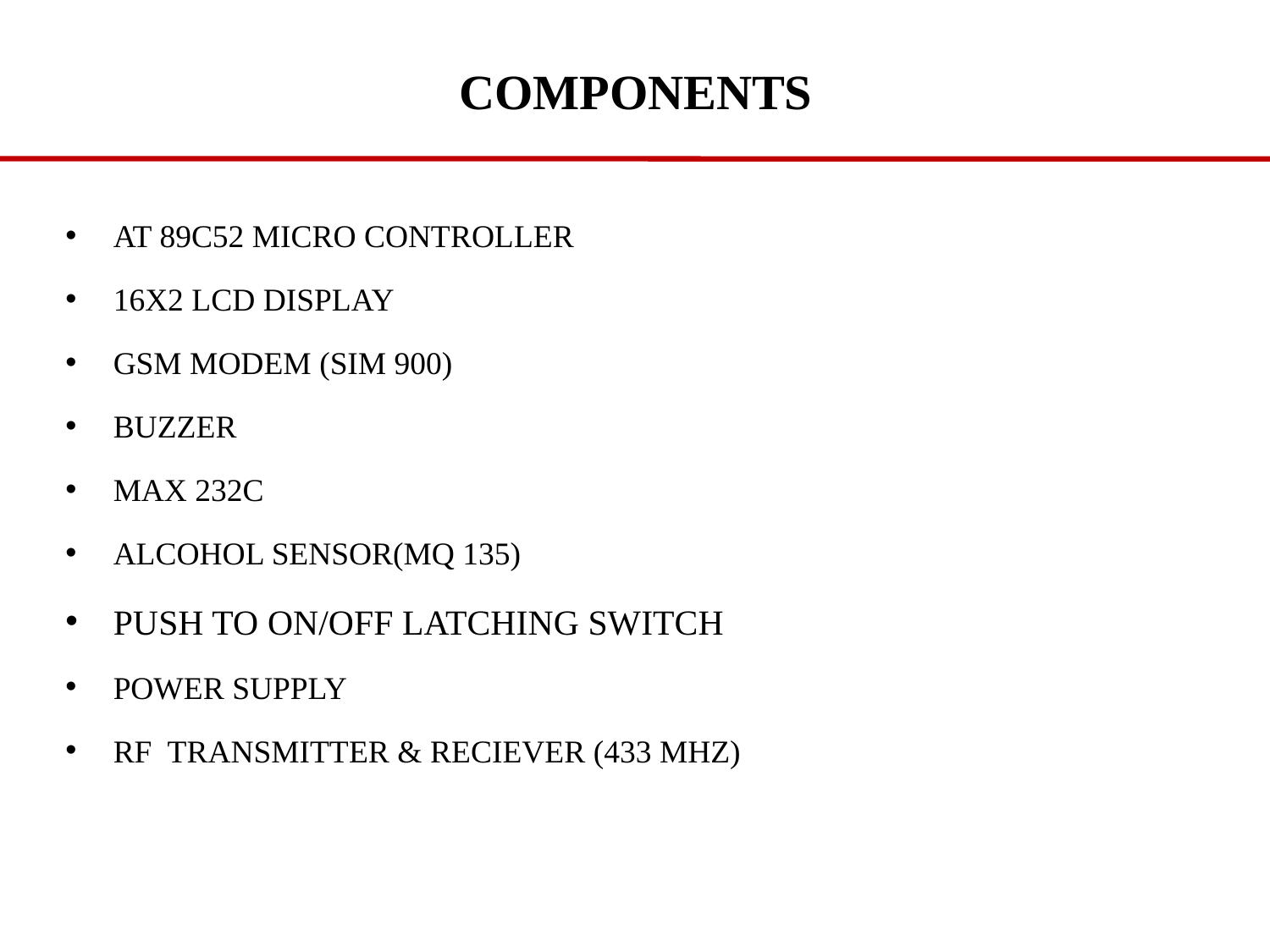

# COMPONENTS
AT 89C52 MICRO CONTROLLER
16X2 LCD DISPLAY
GSM MODEM (SIM 900)
BUZZER
MAX 232C
ALCOHOL SENSOR(MQ 135)
PUSH TO ON/OFF LATCHING SWITCH
POWER SUPPLY
RF  TRANSMITTER & RECIEVER (433 MHZ)